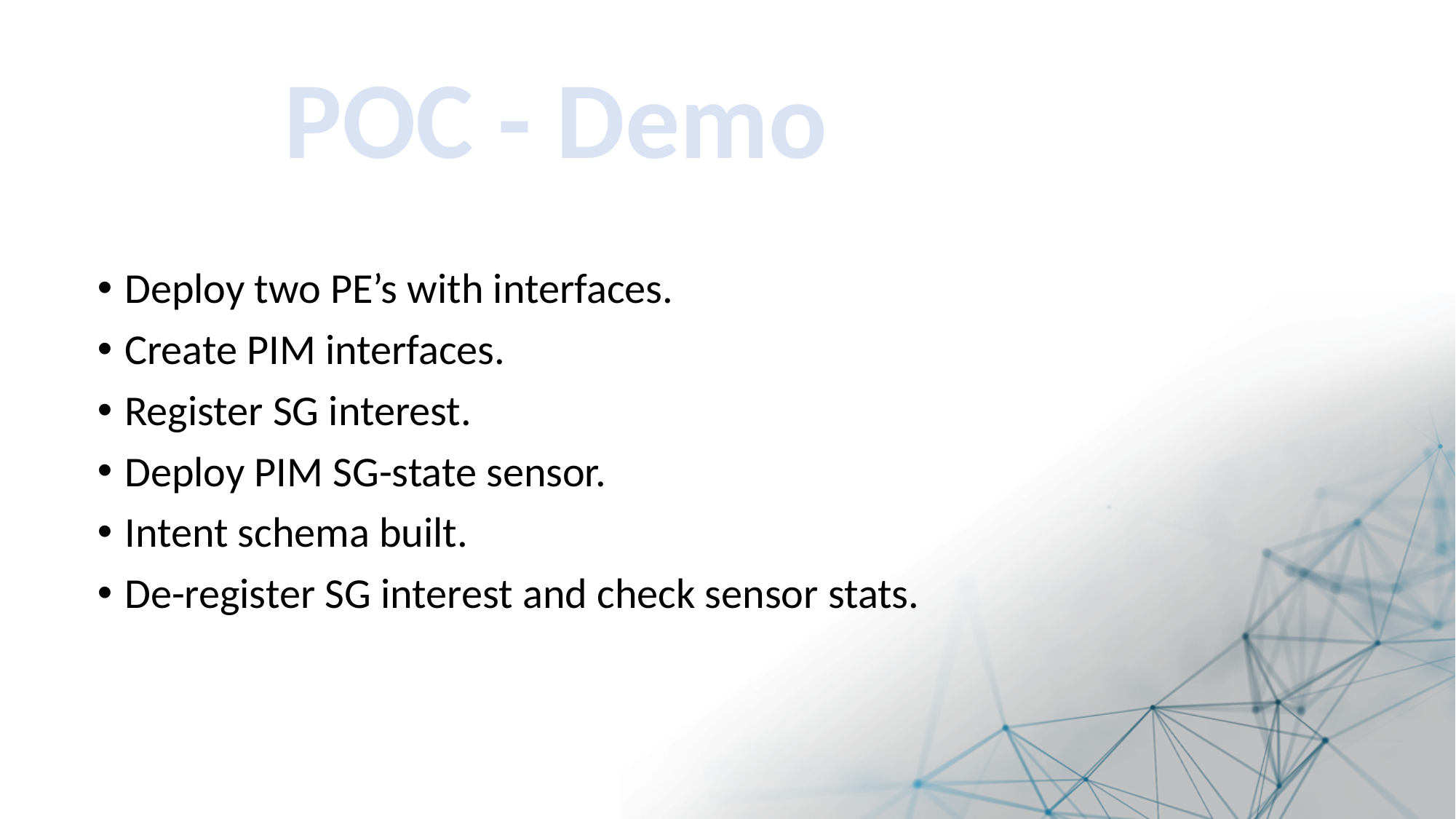

POC - Demo

Deploy two PE’s with interfaces.
Create PIM interfaces.
Register SG interest.
Deploy PIM SG-state sensor.
Intent schema built.
De-register SG interest and check sensor stats.